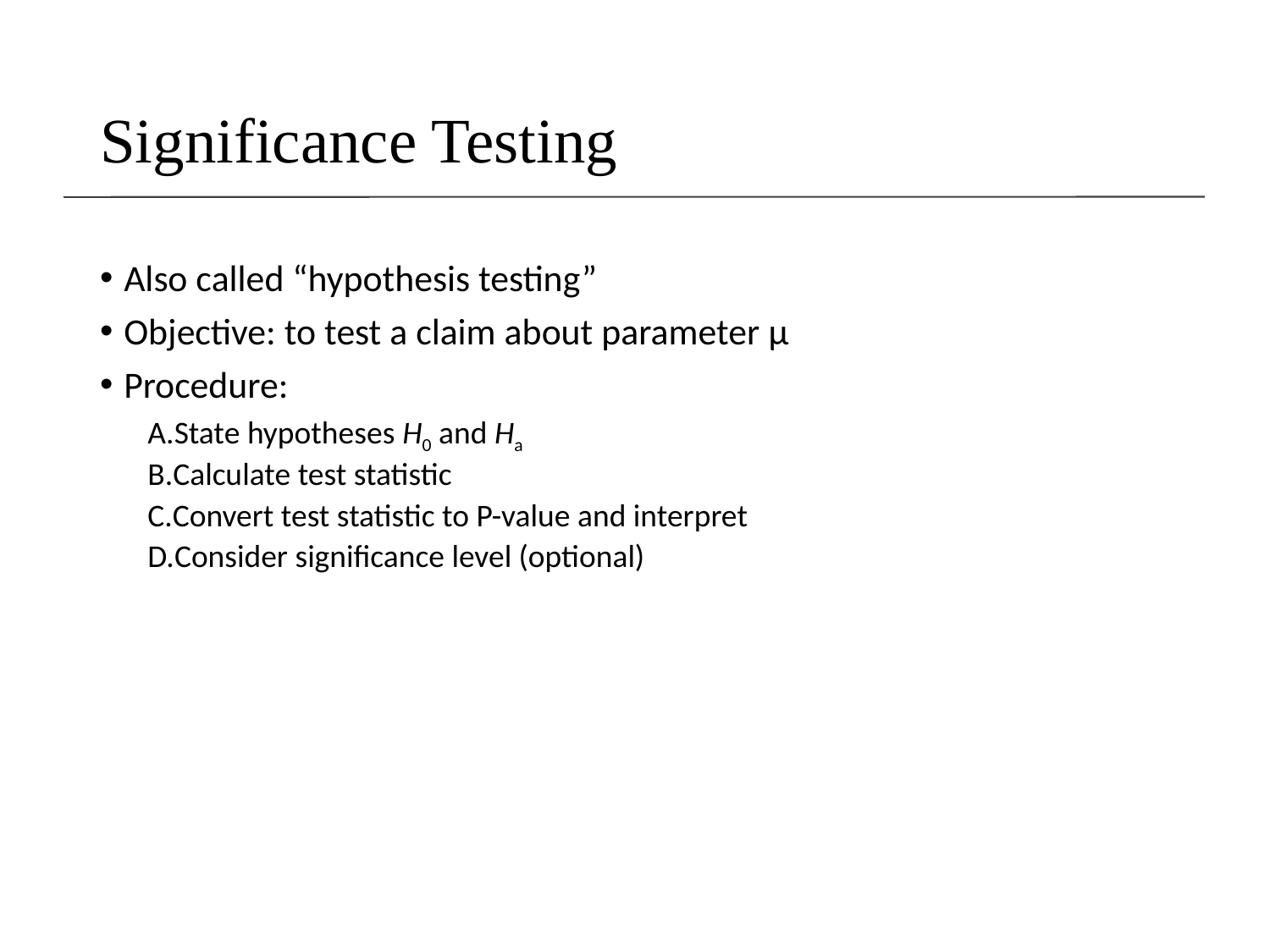

# Significance Testing
Also called “hypothesis testing”
Objective: to test a claim about parameter μ
Procedure:
State hypotheses H0 and Ha
Calculate test statistic
Convert test statistic to P-value and interpret
Consider significance level (optional)